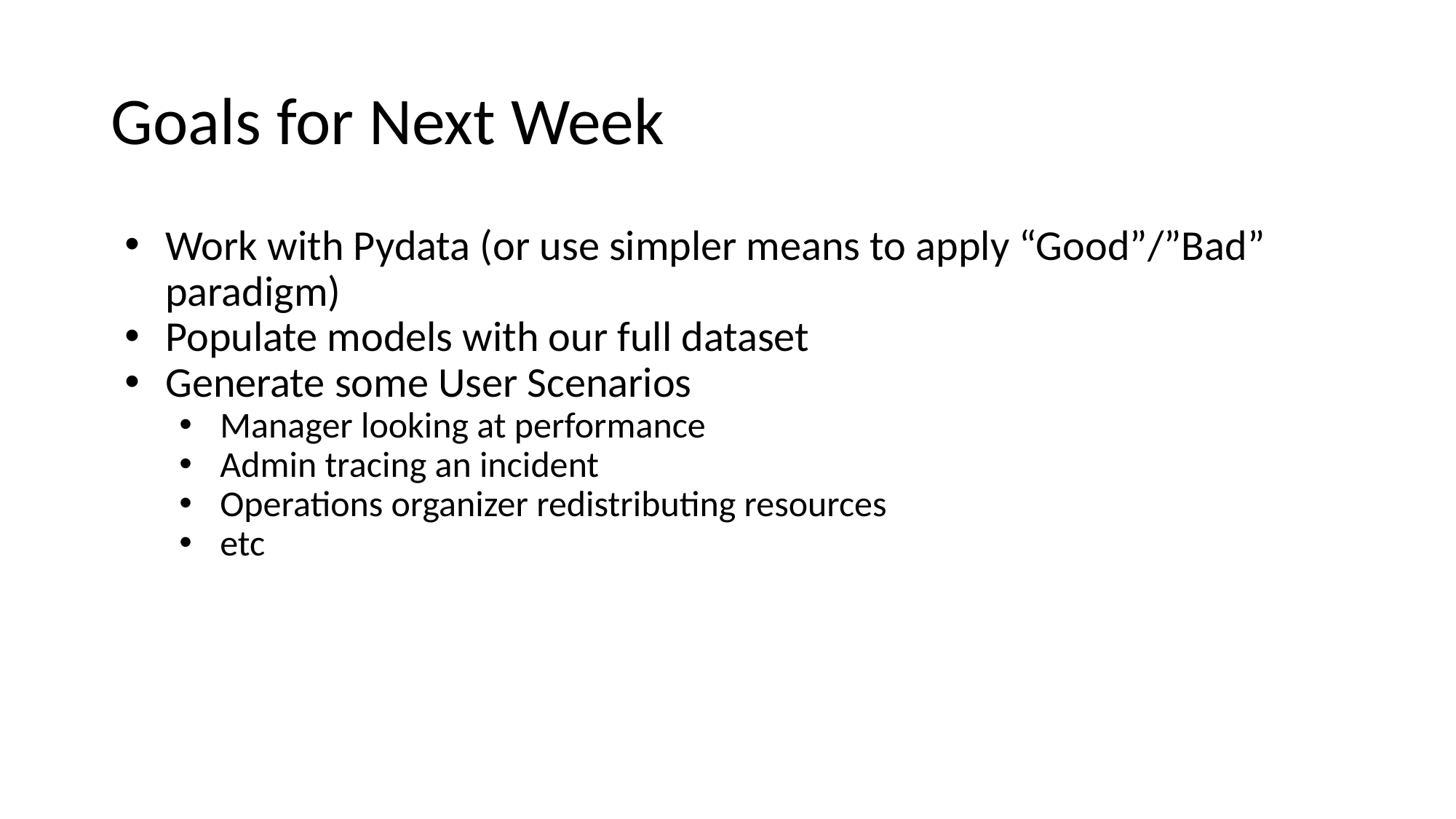

# Goals for Next Week
Work with Pydata (or use simpler means to apply “Good”/”Bad” paradigm)
Populate models with our full dataset
Generate some User Scenarios
Manager looking at performance
Admin tracing an incident
Operations organizer redistributing resources
etc